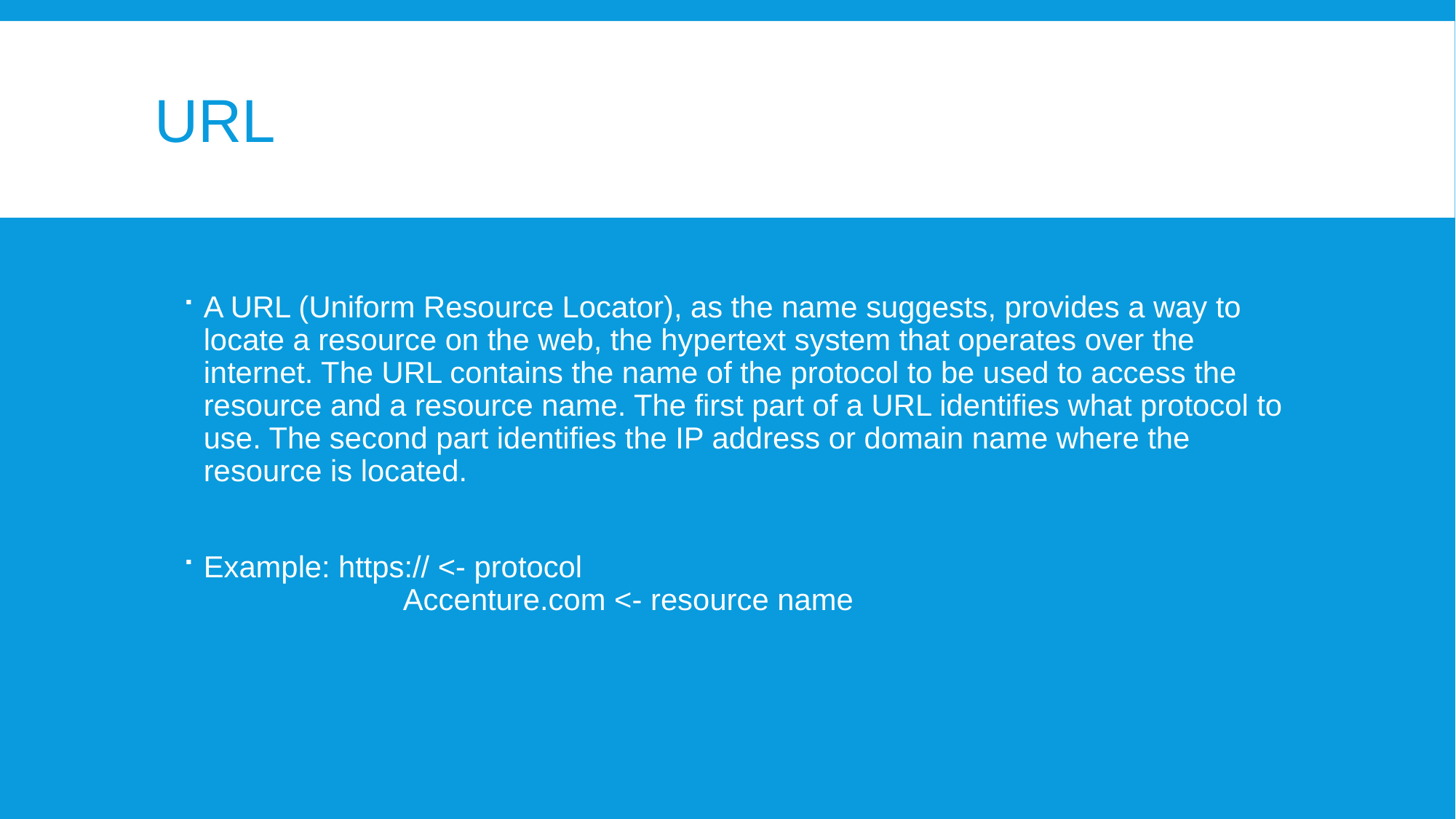

# URL

A URL (Uniform Resource Locator), as the name suggests, provides a way to locate a resource on the web, the hypertext system that operates over the internet. The URL contains the name of the protocol to be used to access the resource and a resource name. The first part of a URL identifies what protocol to use. The second part identifies the IP address or domain name where the resource is located.

Example: https:// <- protocol
	           Accenture.com <- resource name